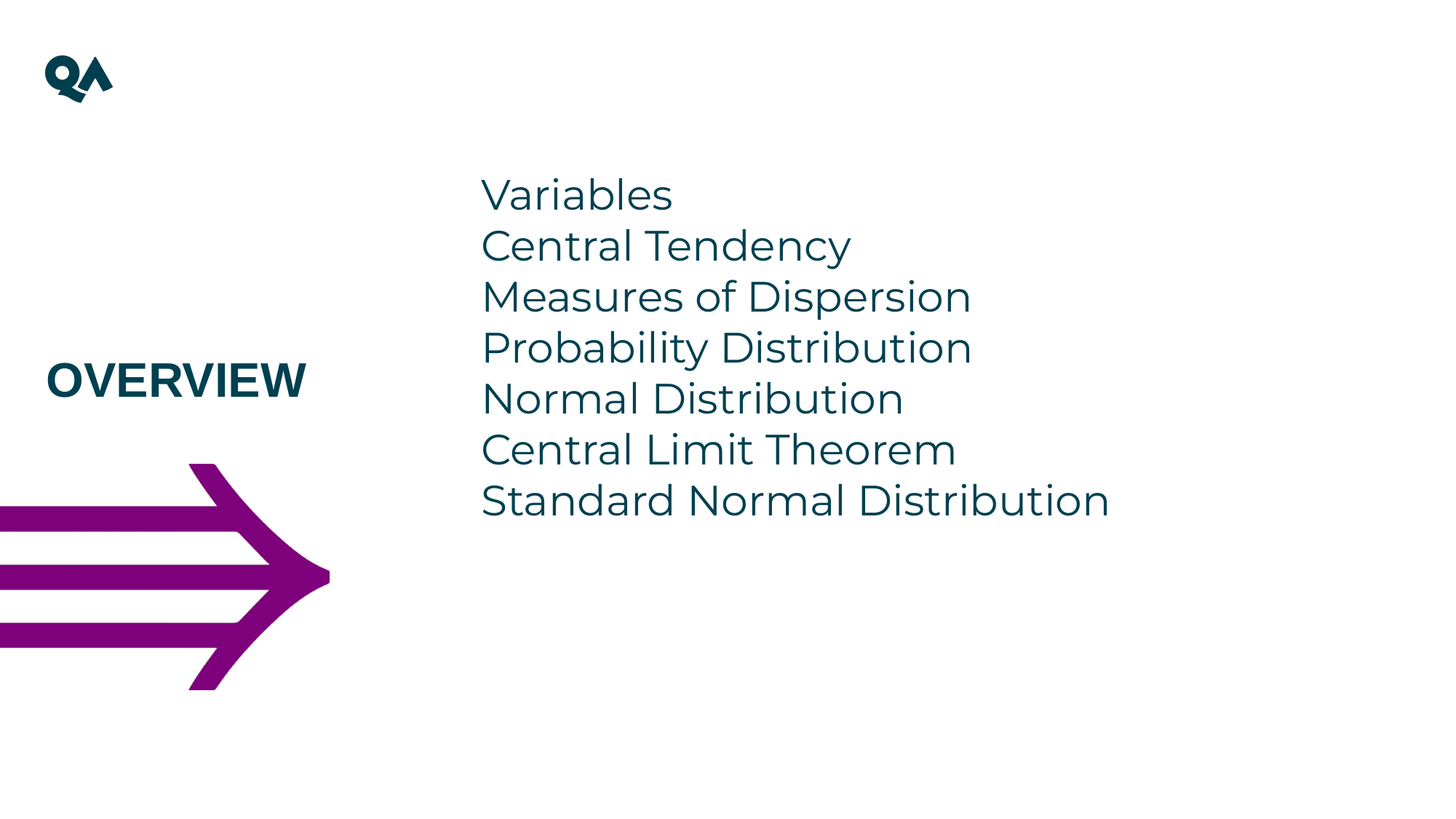

Variables
Central Tendency
Measures of Dispersion
Probability Distribution
Normal Distribution
Central Limit Theorem
Standard Normal Distribution
OVERVIEW